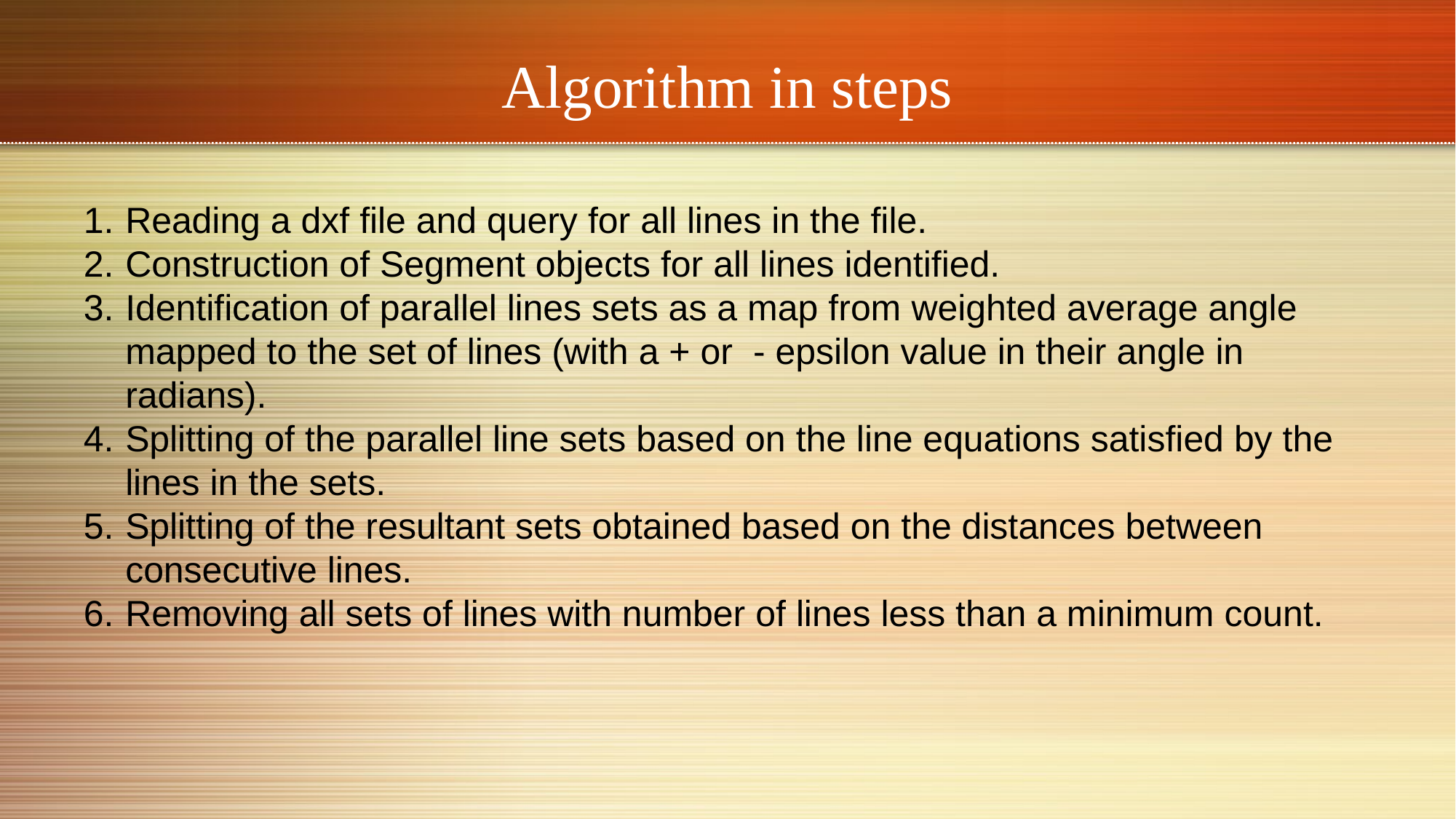

# Algorithm in steps
Reading a dxf file and query for all lines in the file.
Construction of Segment objects for all lines identified.
Identification of parallel lines sets as a map from weighted average angle mapped to the set of lines (with a + or  - epsilon value in their angle in radians).
Splitting of the parallel line sets based on the line equations satisfied by the lines in the sets.
Splitting of the resultant sets obtained based on the distances between consecutive lines.
Removing all sets of lines with number of lines less than a minimum count.